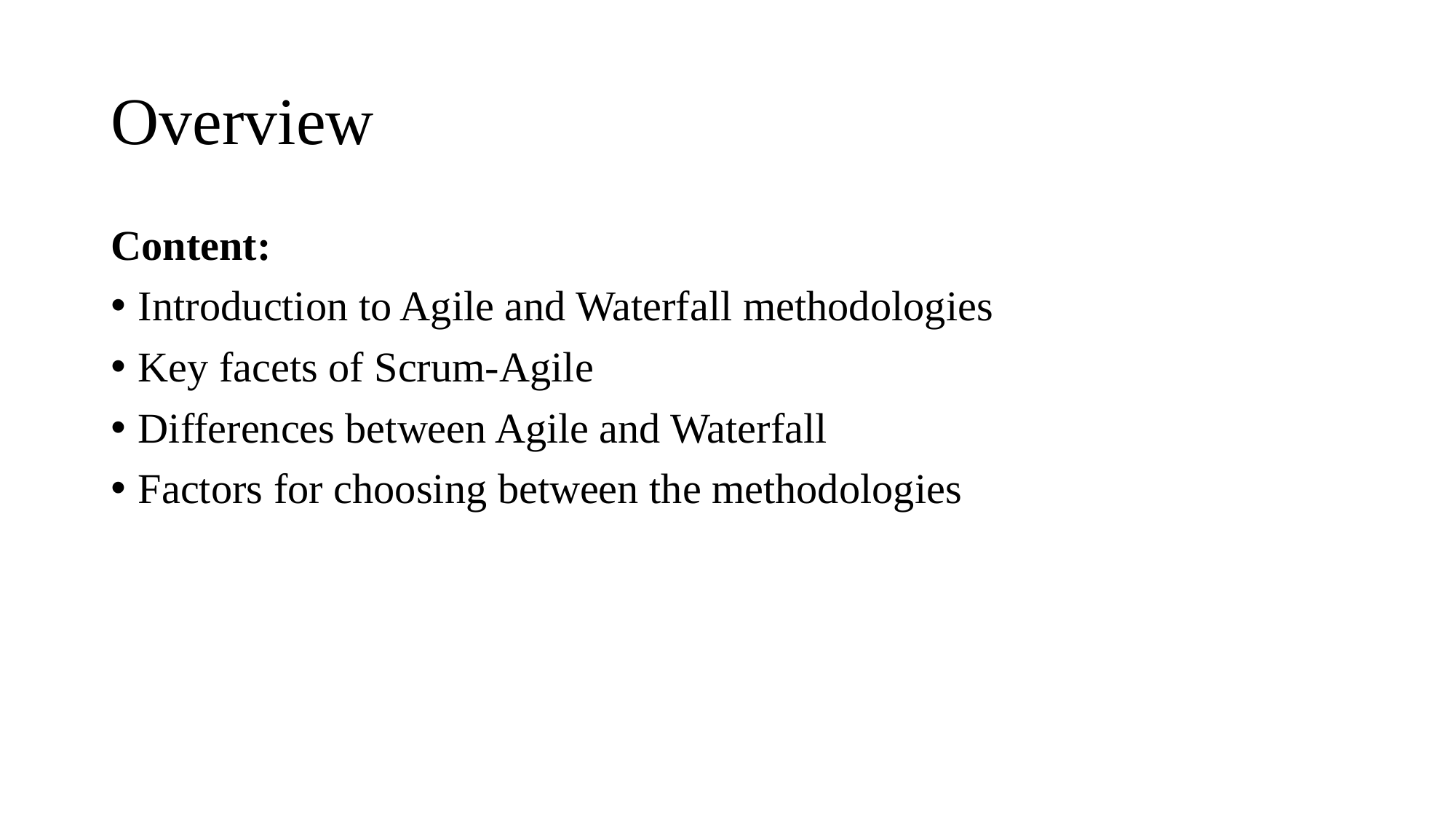

# Overview
Content:
Introduction to Agile and Waterfall methodologies
Key facets of Scrum-Agile
Differences between Agile and Waterfall
Factors for choosing between the methodologies